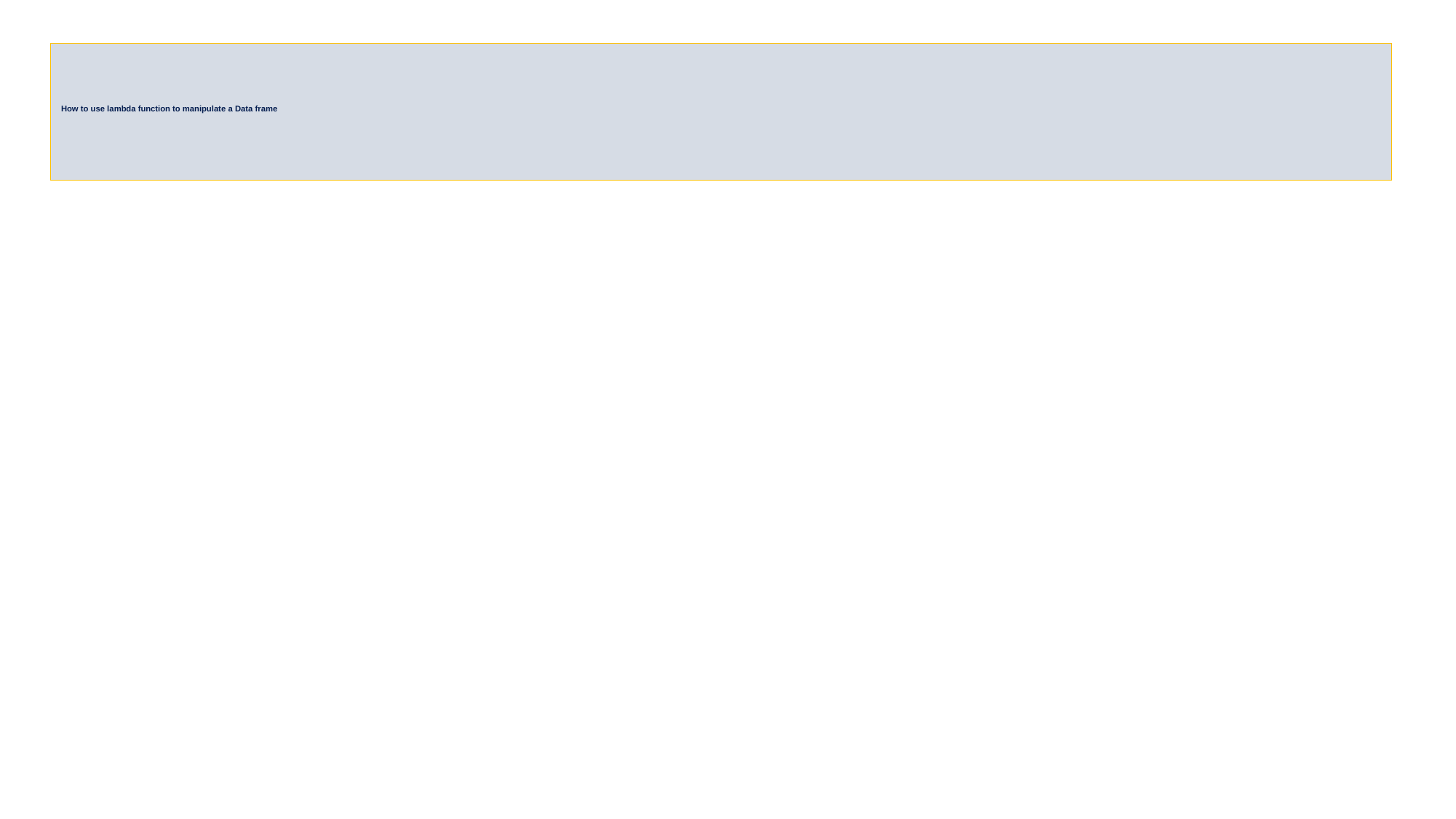

# How to use lambda function to manipulate a Data frame